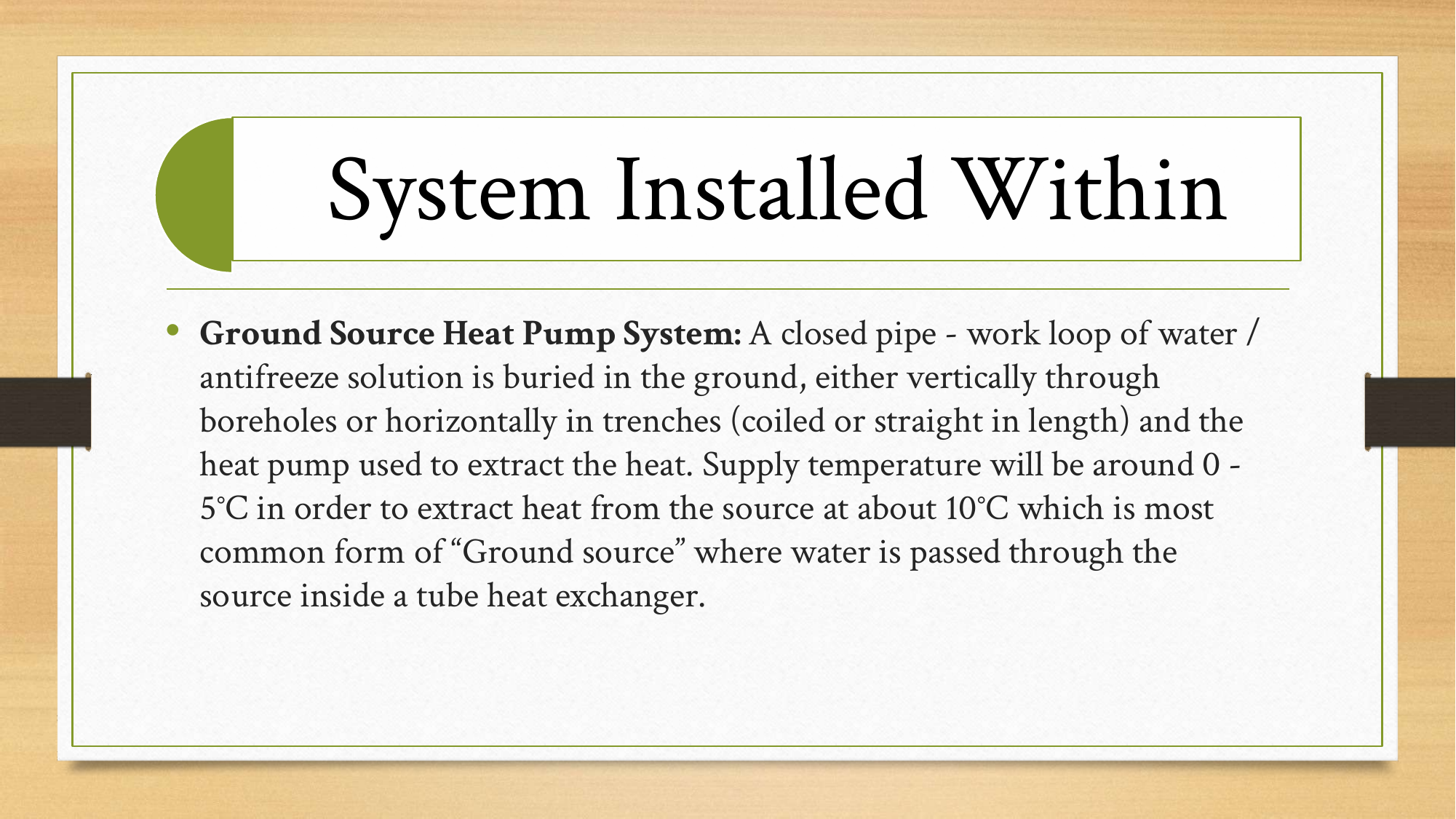

# System Installed Within
Ground Source Heat Pump System: A closed pipe - work loop of water /  antifreeze solution is buried in the ground, either vertically through  boreholes or horizontally in trenches (coiled or straight in length) and the  heat pump used to extract the heat. Supply temperature will be around 0 -  5°C in order to extract heat from the source at about 10°C which is most  common form of “Ground source” where water is passed through the  source inside a tube heat exchanger.